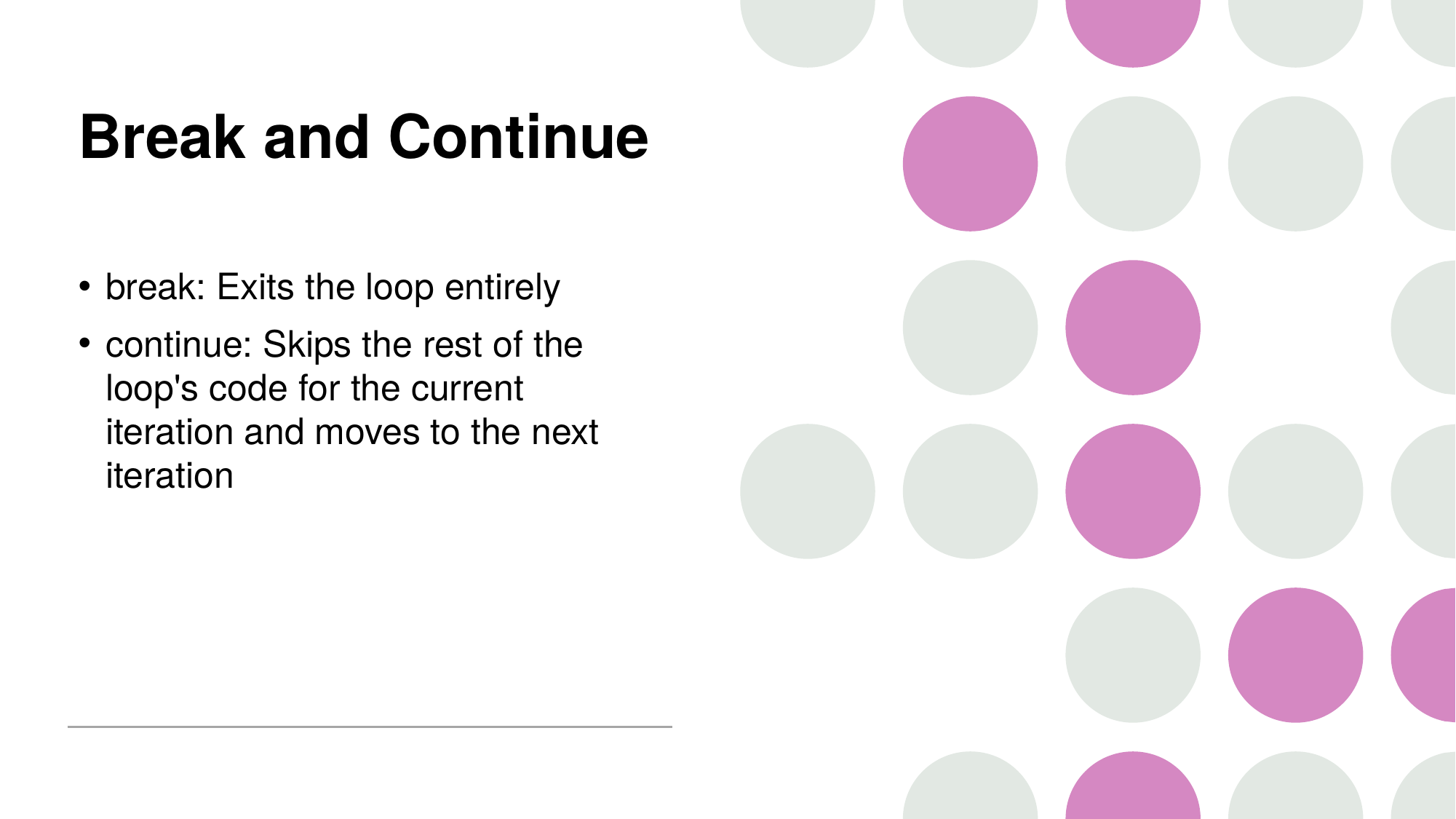

# Break and Continue
break: Exits the loop entirely
continue: Skips the rest of the loop's code for the current iteration and moves to the next iteration